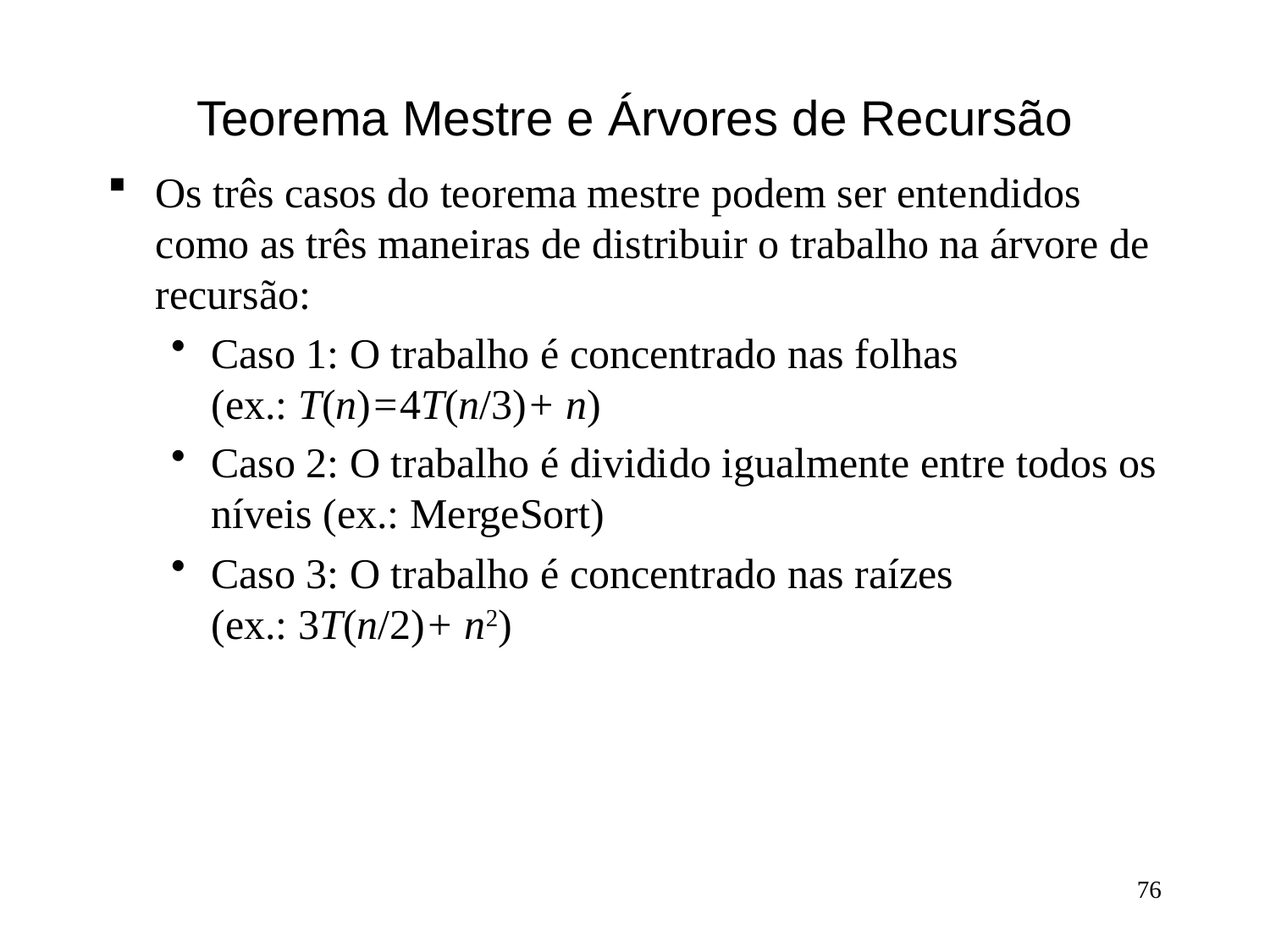

# Teorema Mestre e Árvores de Recursão
Os três casos do teorema mestre podem ser entendidos como as três maneiras de distribuir o trabalho na árvore de recursão:
Caso 1: O trabalho é concentrado nas folhas
(ex.: T(n)=4T(n/3)+ n)
Caso 2: O trabalho é dividido igualmente entre todos os níveis (ex.: MergeSort)
Caso 3: O trabalho é concentrado nas raízes
(ex.: 3T(n/2)+ n2)

76